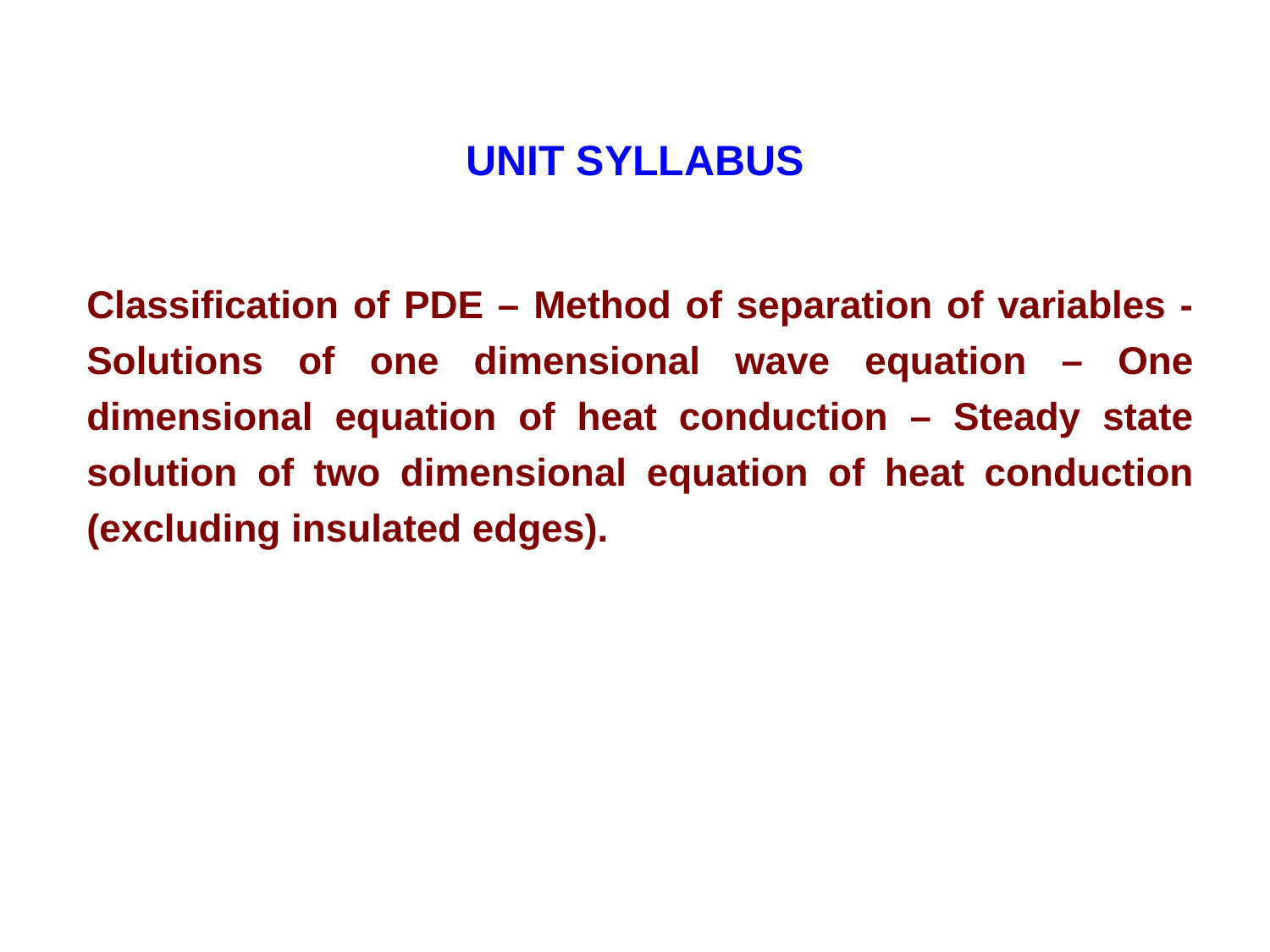

UNIT SYLLABUS
Classification of PDE – Method of separation of variables - Solutions of one dimensional wave equation – One dimensional equation of heat conduction – Steady state solution of two dimensional equation of heat conduction (excluding insulated edges).
2